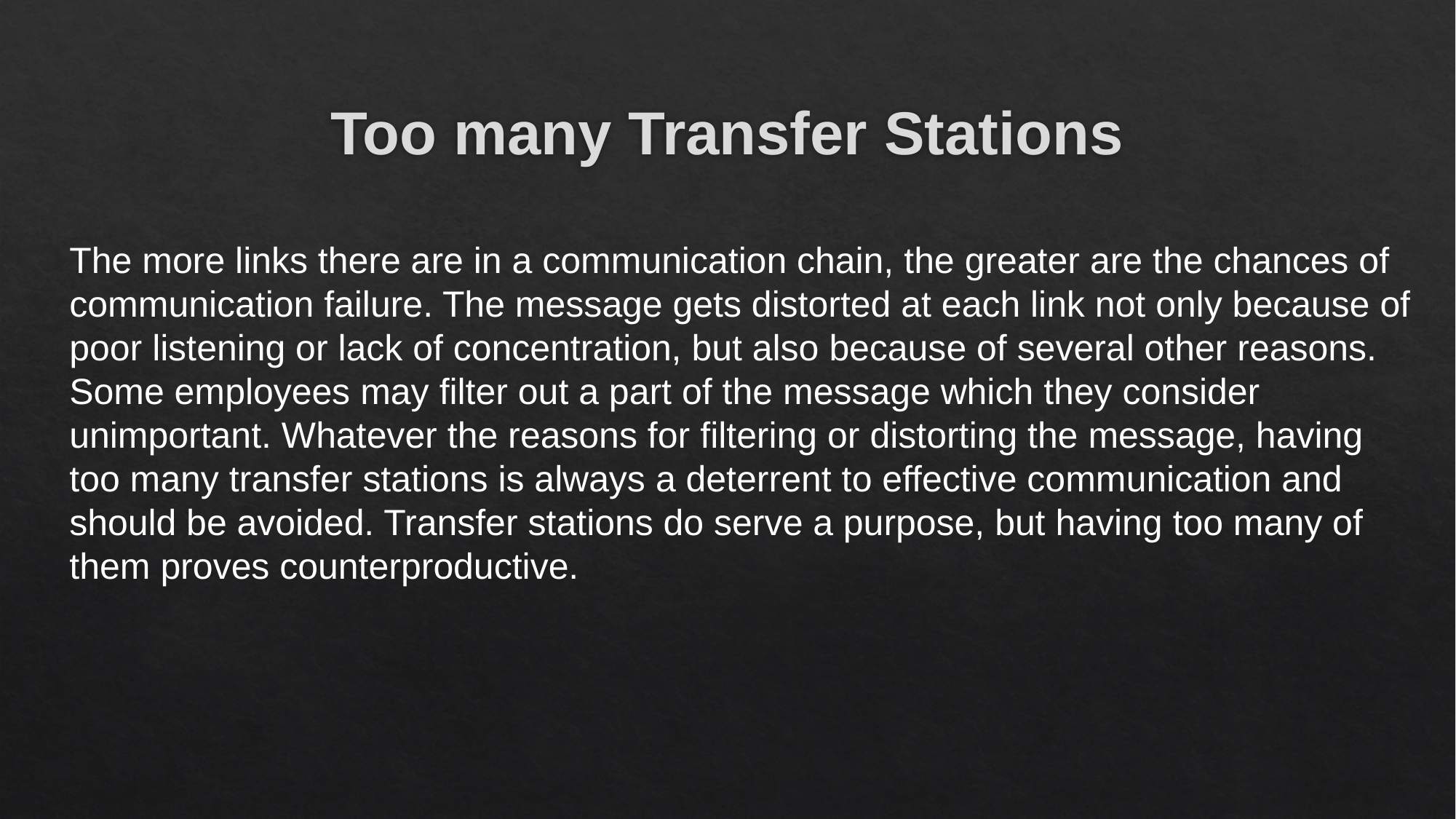

# Too many Transfer Stations
The more links there are in a communication chain, the greater are the chances of
communication failure. The message gets distorted at each link not only because of
poor listening or lack of concentration, but also because of several other reasons.
Some employees may filter out a part of the message which they consider
unimportant. Whatever the reasons for filtering or distorting the message, having
too many transfer stations is always a deterrent to effective communication and
should be avoided. Transfer stations do serve a purpose, but having too many of
them proves counterproductive.